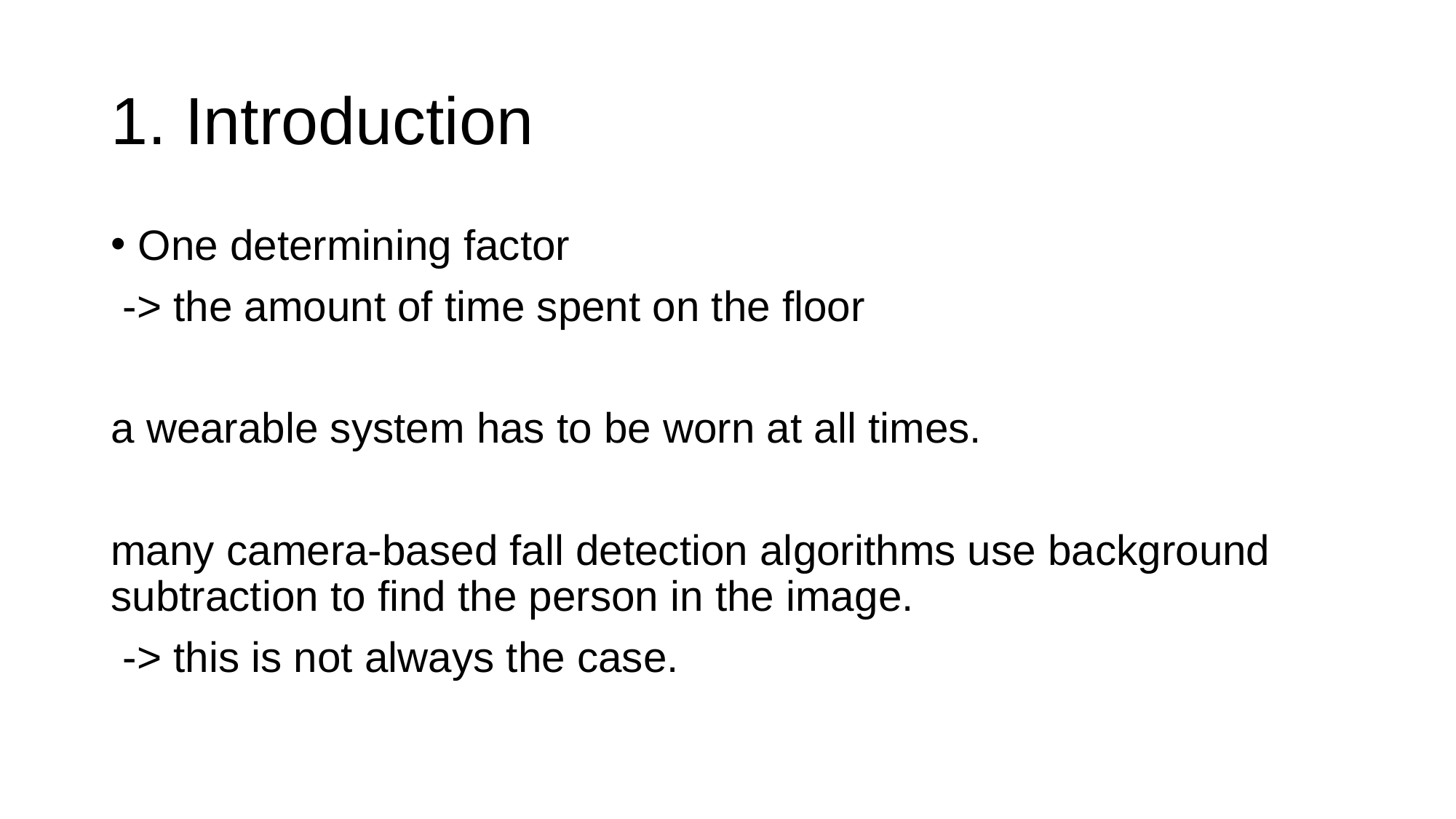

# 1. Introduction
One determining factor
 -> the amount of time spent on the floor

a wearable system has to be worn at all times.

many camera-based fall detection algorithms use background subtraction to find the person in the image.
 -> this is not always the case.